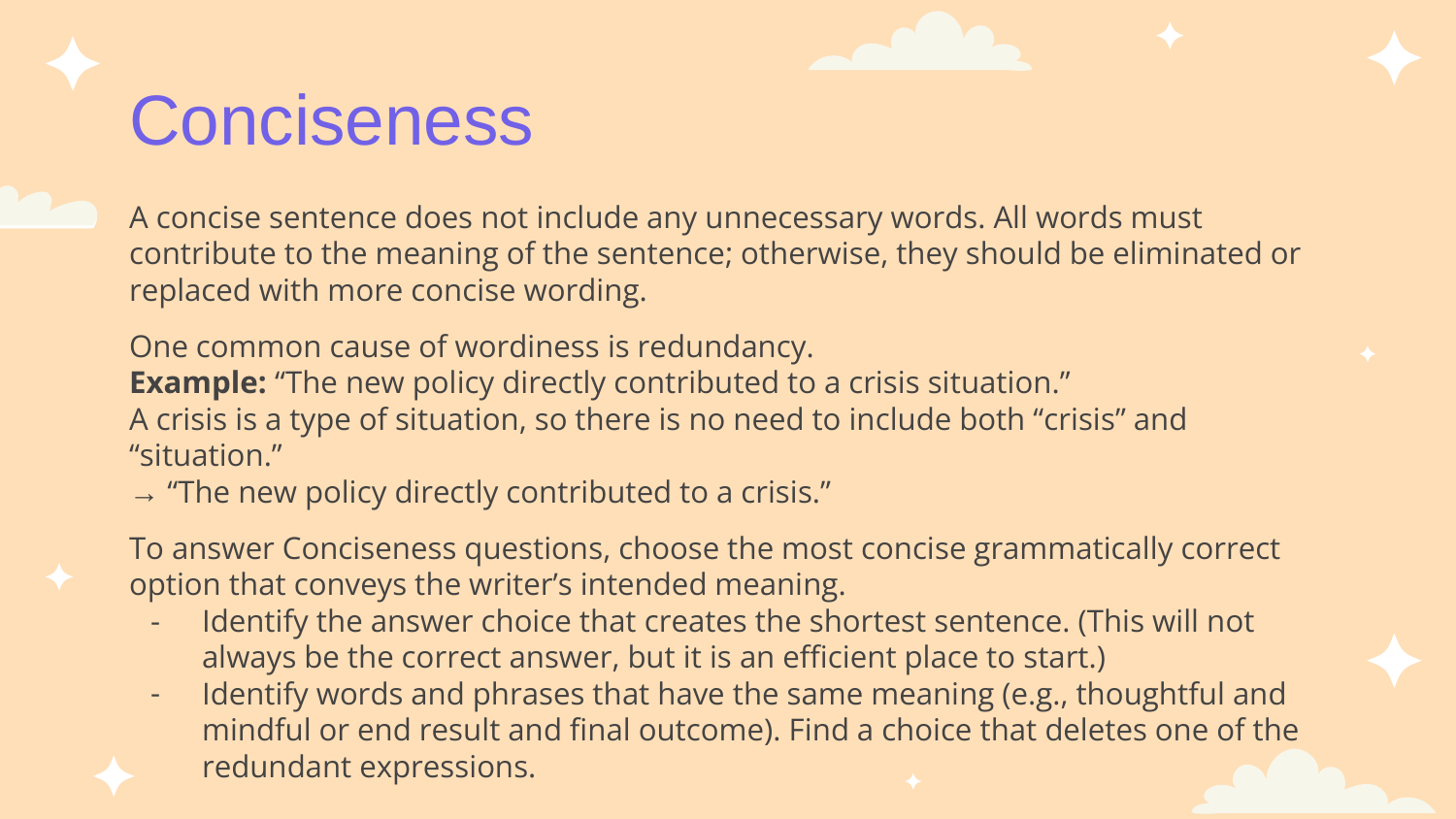

# Conciseness
A concise sentence does not include any unnecessary words. All words must contribute to the meaning of the sentence; otherwise, they should be eliminated or replaced with more concise wording.
One common cause of wordiness is redundancy.
Example: “The new policy directly contributed to a crisis situation.”
A crisis is a type of situation, so there is no need to include both “crisis” and “situation.”
→ “The new policy directly contributed to a crisis.”
To answer Conciseness questions, choose the most concise grammatically correct option that conveys the writer’s intended meaning.
Identify the answer choice that creates the shortest sentence. (This will not always be the correct answer, but it is an efficient place to start.)
Identify words and phrases that have the same meaning (e.g., thoughtful and mindful or end result and final outcome). Find a choice that deletes one of the redundant expressions.